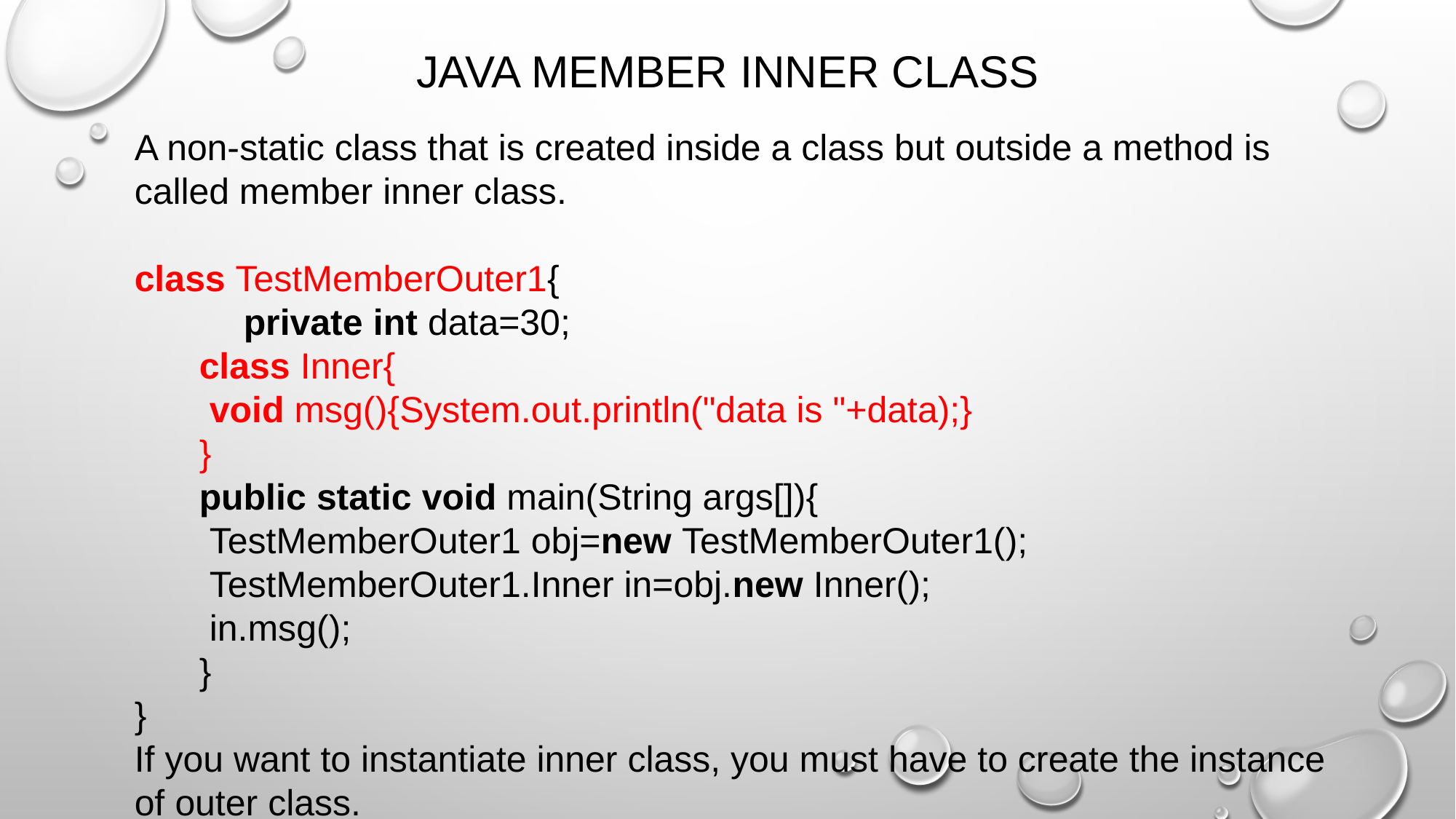

# Java Member inner class
A non-static class that is created inside a class but outside a method is called member inner class.

class TestMemberOuter1{
 	private int data=30;
 class Inner{
  void msg(){System.out.println("data is "+data);}
 }
 public static void main(String args[]){
  TestMemberOuter1 obj=new TestMemberOuter1();
  TestMemberOuter1.Inner in=obj.new Inner();
  in.msg();
 }
}
If you want to instantiate inner class, you must have to create the instance of outer class.